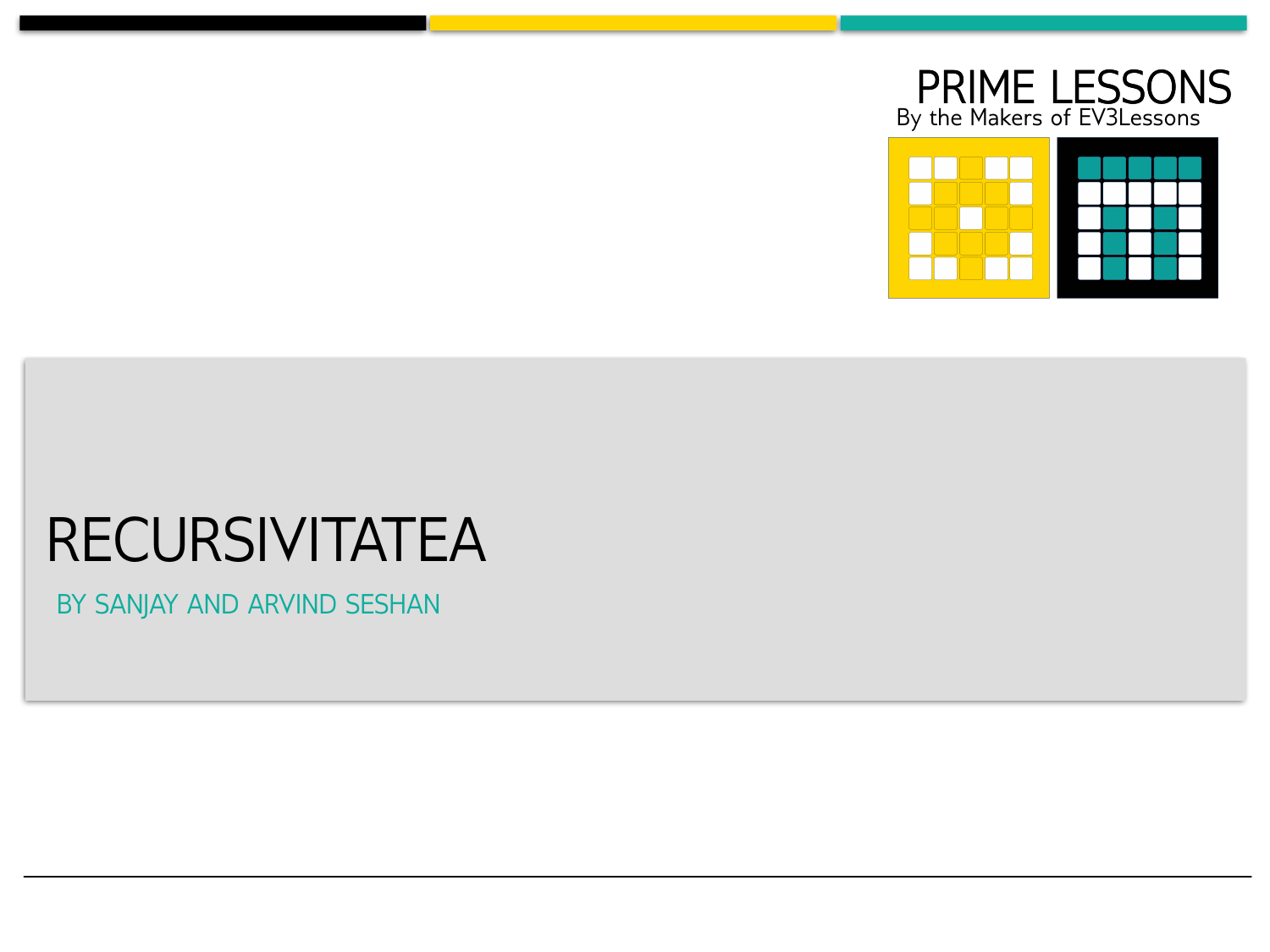

# Recursivitatea
By Sanjay and Arvind Seshan